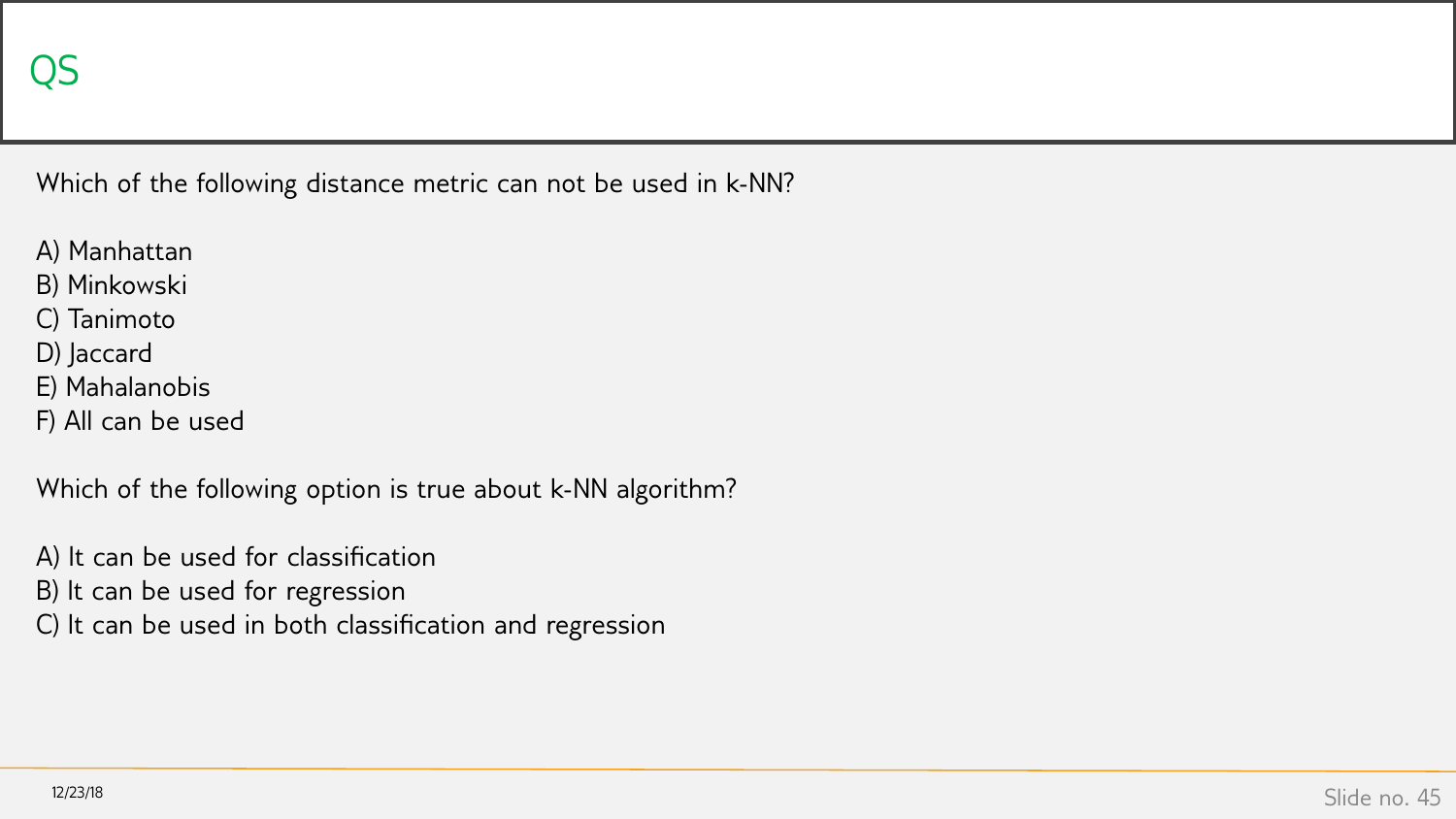

# QS
Which of the following distance metric can not be used in k-NN?

A) Manhattan
B) Minkowski
C) Tanimoto
D) Jaccard
E) Mahalanobis
F) All can be used

Which of the following option is true about k-NN algorithm?

A) It can be used for classification
B) It can be used for regression
C) It can be used in both classification and regression
12/23/18
Slide no. 45